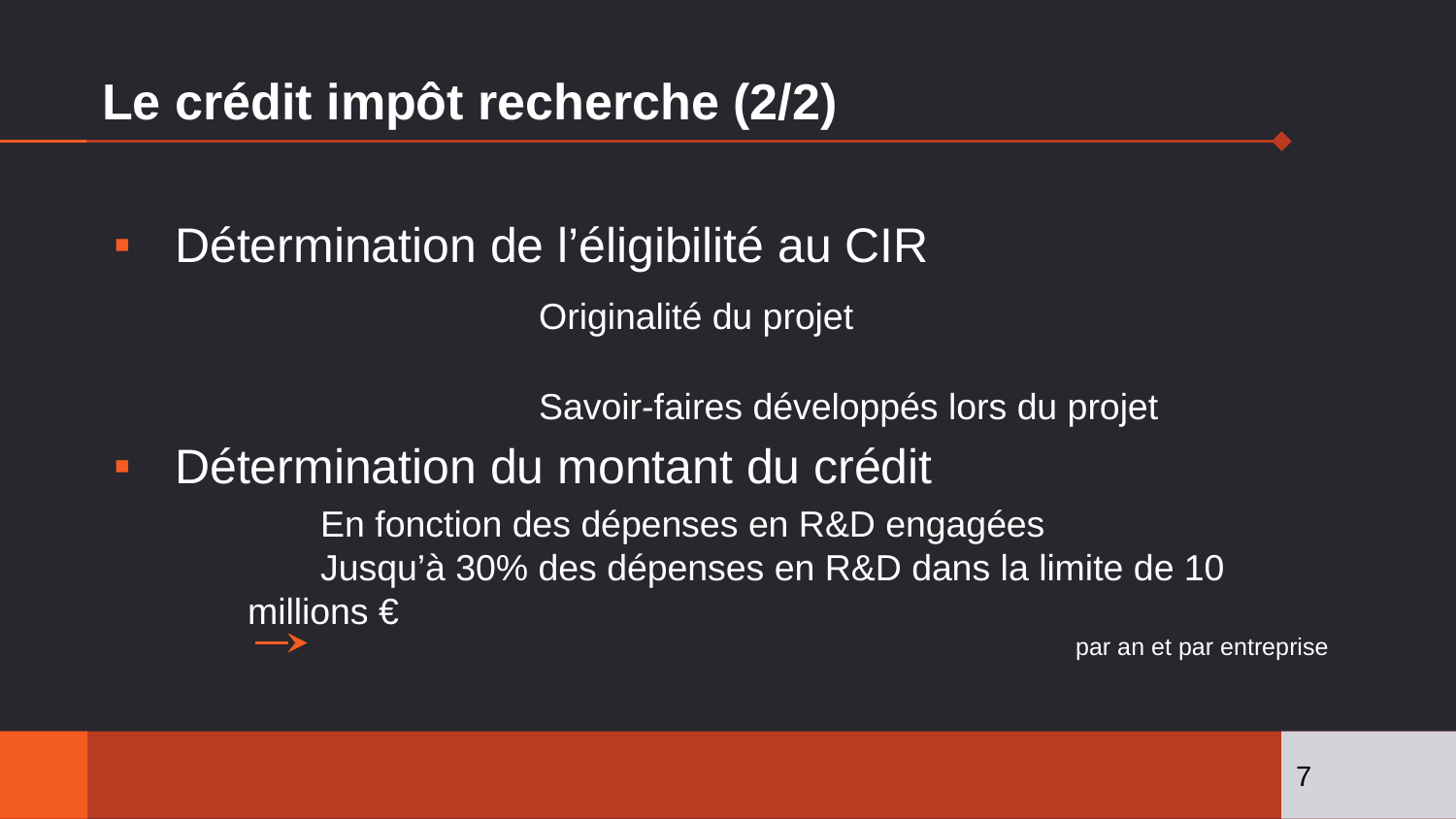

# Le crédit impôt recherche (2/2)
Détermination de l’éligibilité au CIR
			Originalité du projet
			Savoir-faires développés lors du projet
Détermination du montant du crédit
En fonction des dépenses en R&D engagées
Jusqu’à 30% des dépenses en R&D dans la limite de 10 millions €
    par an et par entreprise

7